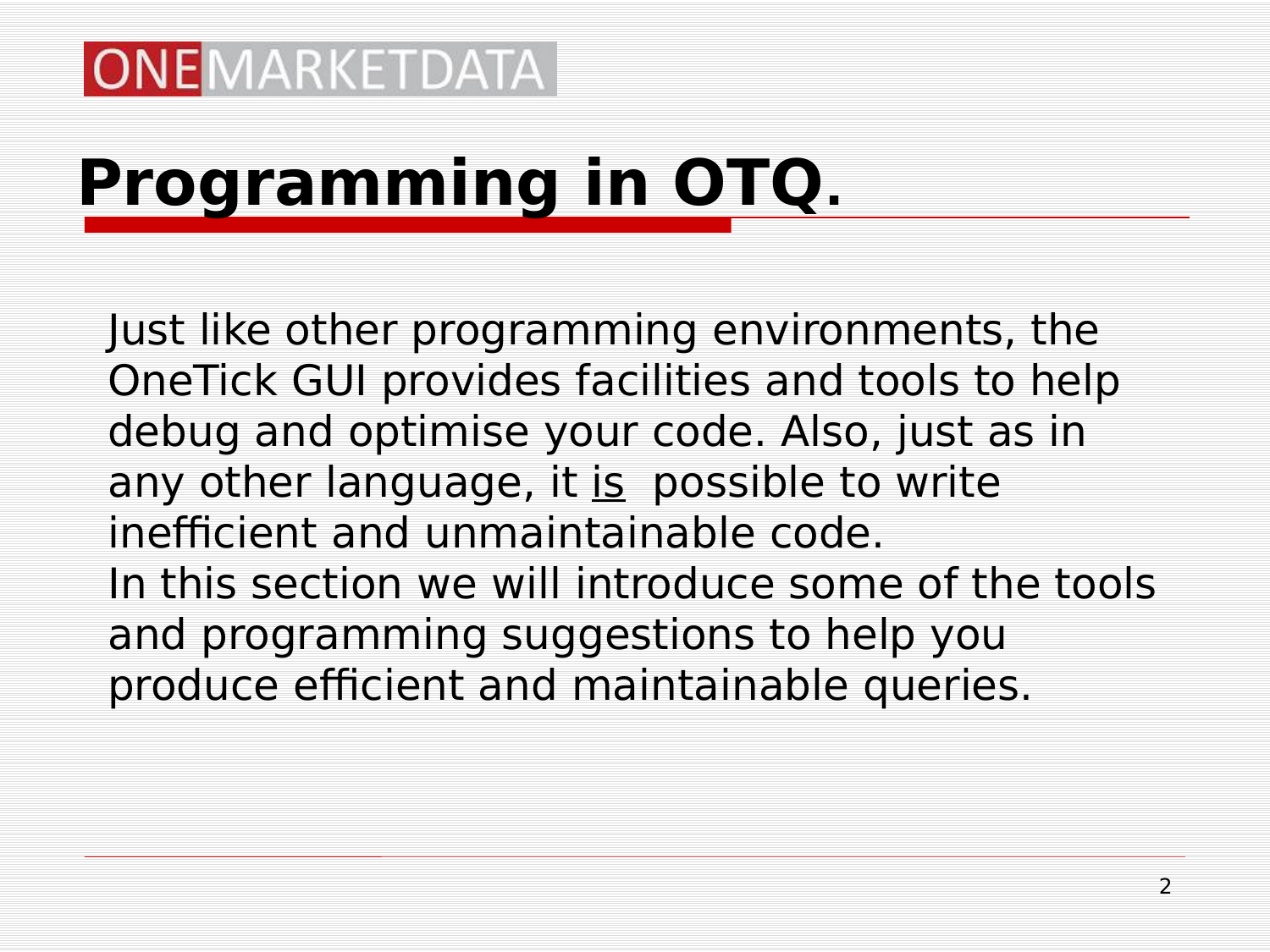

# Programming in OTQ.
Just like other programming environments, the OneTick GUI provides facilities and tools to help debug and optimise your code. Also, just as in any other language, it is  possible to write inefficient and unmaintainable code.
In this section we will introduce some of the tools and programming suggestions to help you produce efficient and maintainable queries.
2